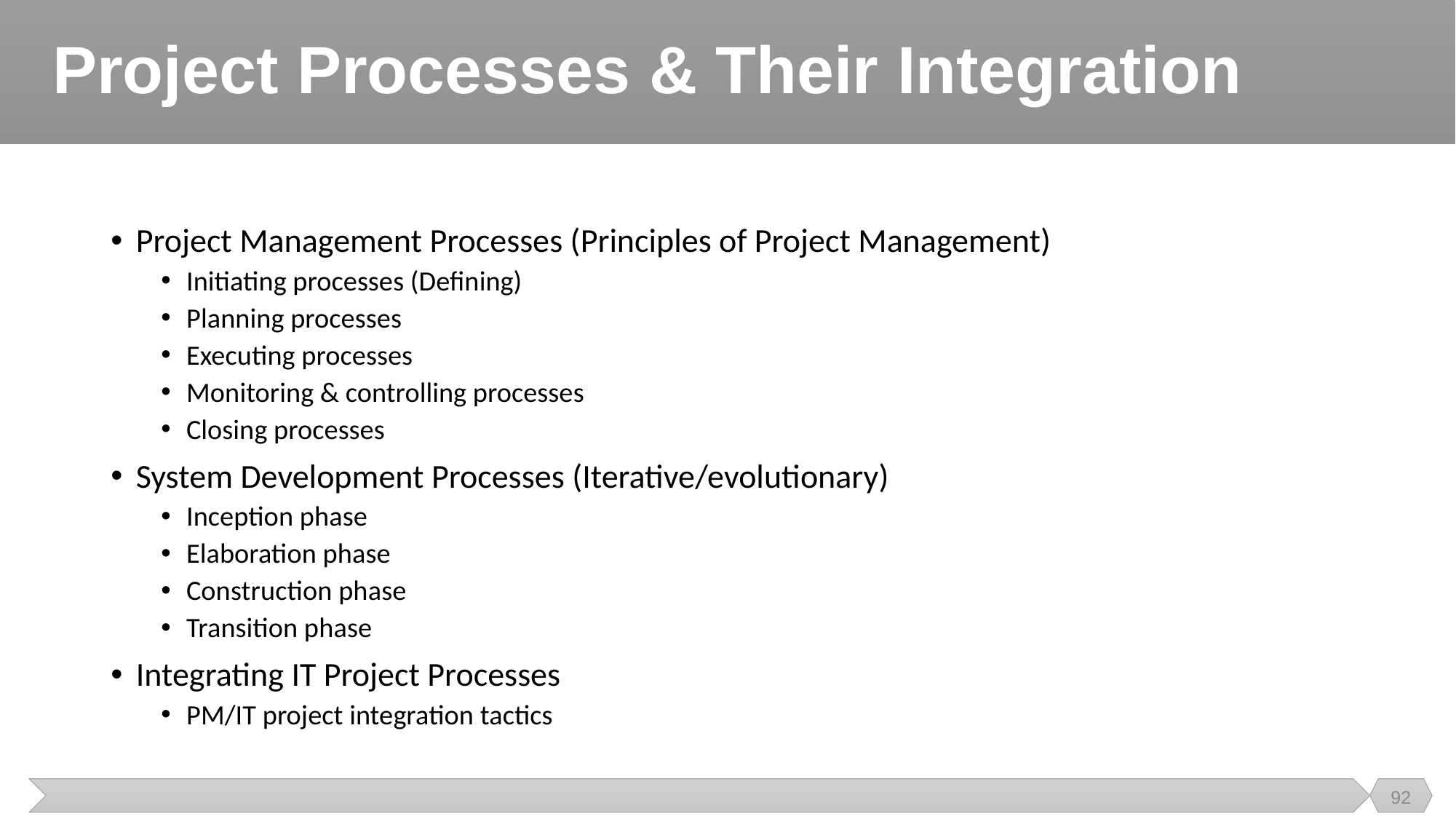

# Project Processes & Their Integration
Project Management Processes (Principles of Project Management)
Initiating processes (Defining)
Planning processes
Executing processes
Monitoring & controlling processes
Closing processes
System Development Processes (Iterative/evolutionary)
Inception phase
Elaboration phase
Construction phase
Transition phase
Integrating IT Project Processes
PM/IT project integration tactics
92